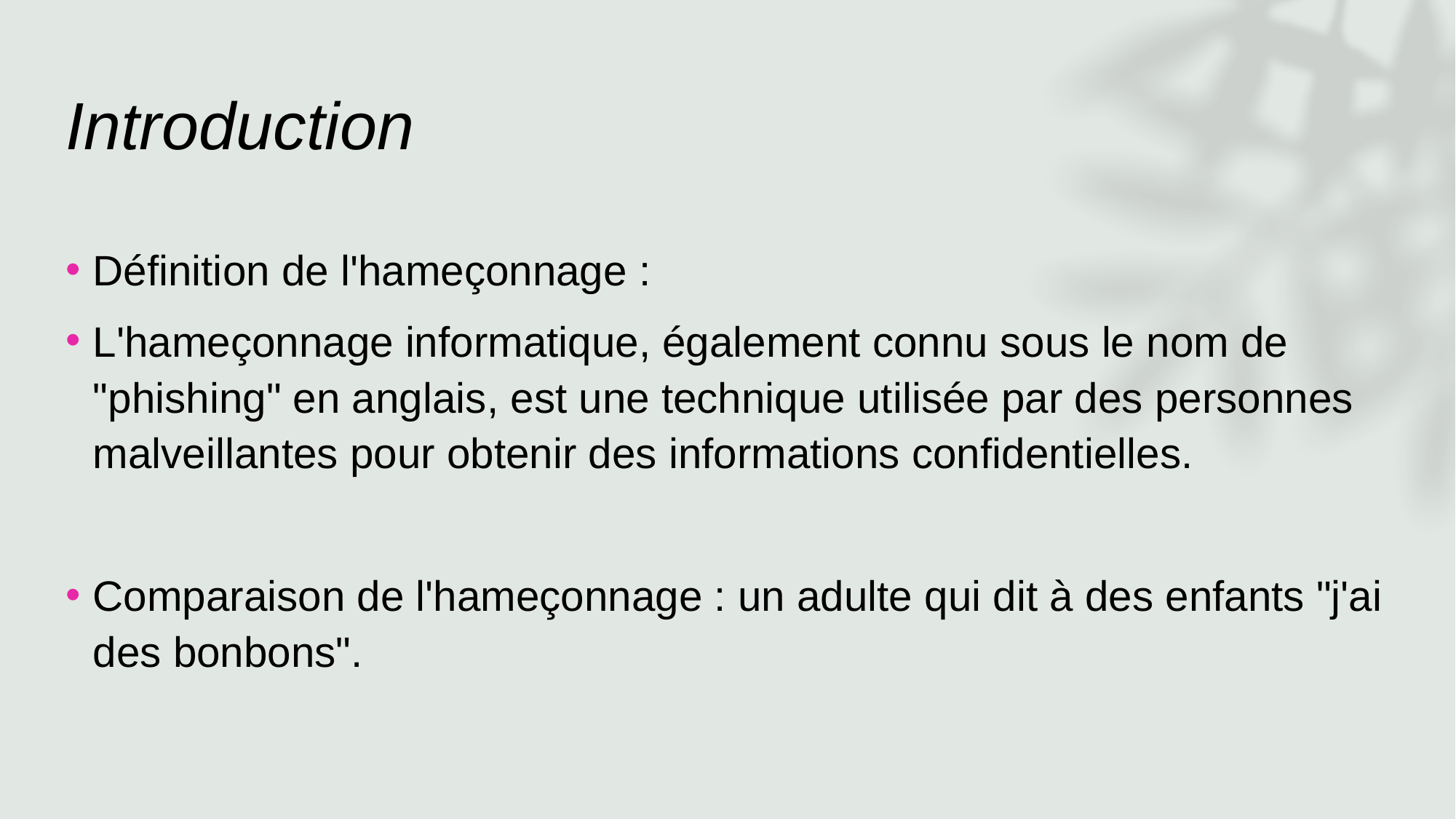

# Introduction
Définition de l'hameçonnage :
L'hameçonnage informatique, également connu sous le nom de "phishing" en anglais, est une technique utilisée par des personnes malveillantes pour obtenir des informations confidentielles.

Comparaison de l'hameçonnage : un adulte qui dit à des enfants "j'ai des bonbons".